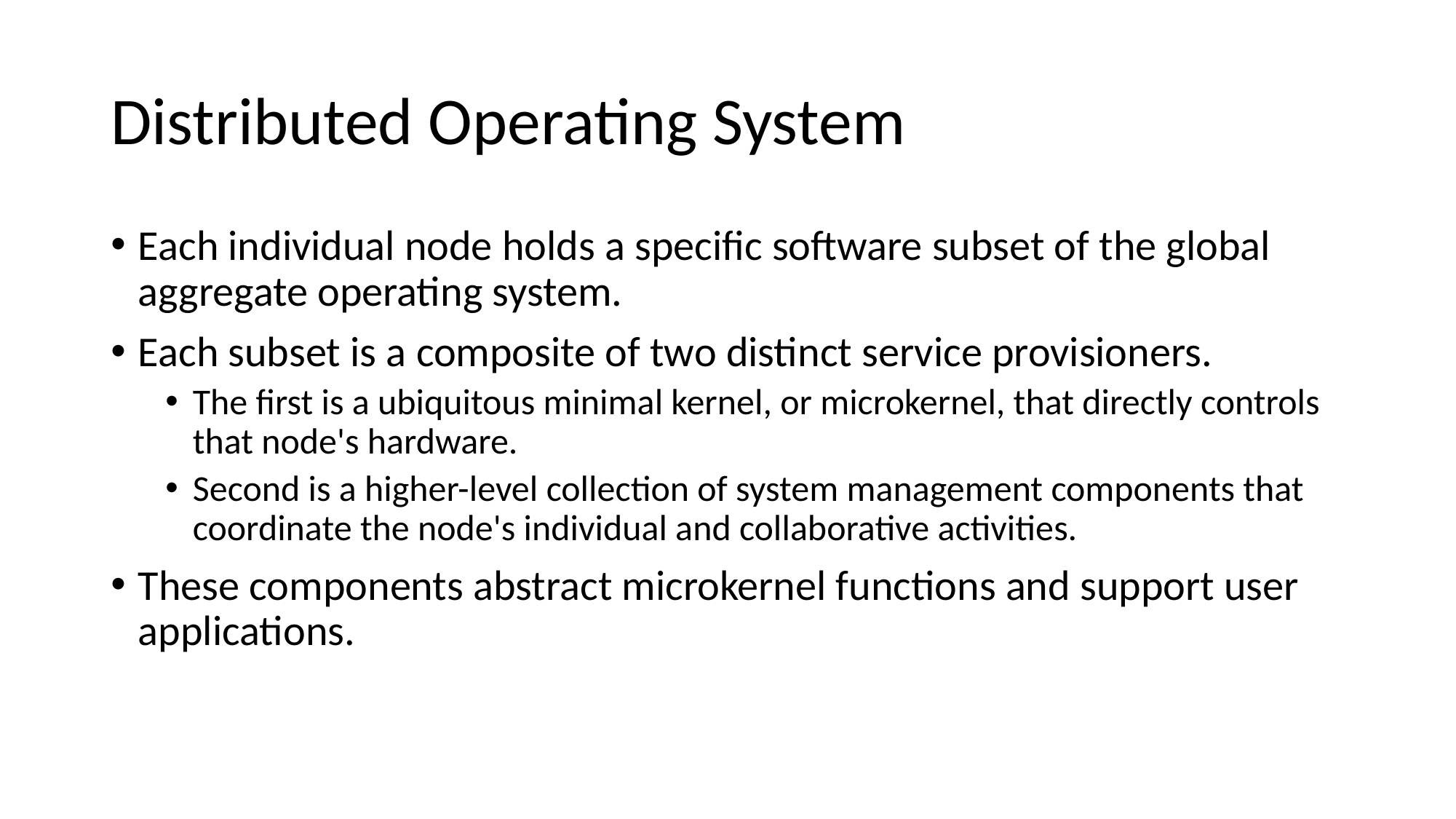

# Distributed Operating System
Each individual node holds a specific software subset of the global aggregate operating system.
Each subset is a composite of two distinct service provisioners.
The first is a ubiquitous minimal kernel, or microkernel, that directly controls that node's hardware.
Second is a higher-level collection of system management components that coordinate the node's individual and collaborative activities.
These components abstract microkernel functions and support user applications.